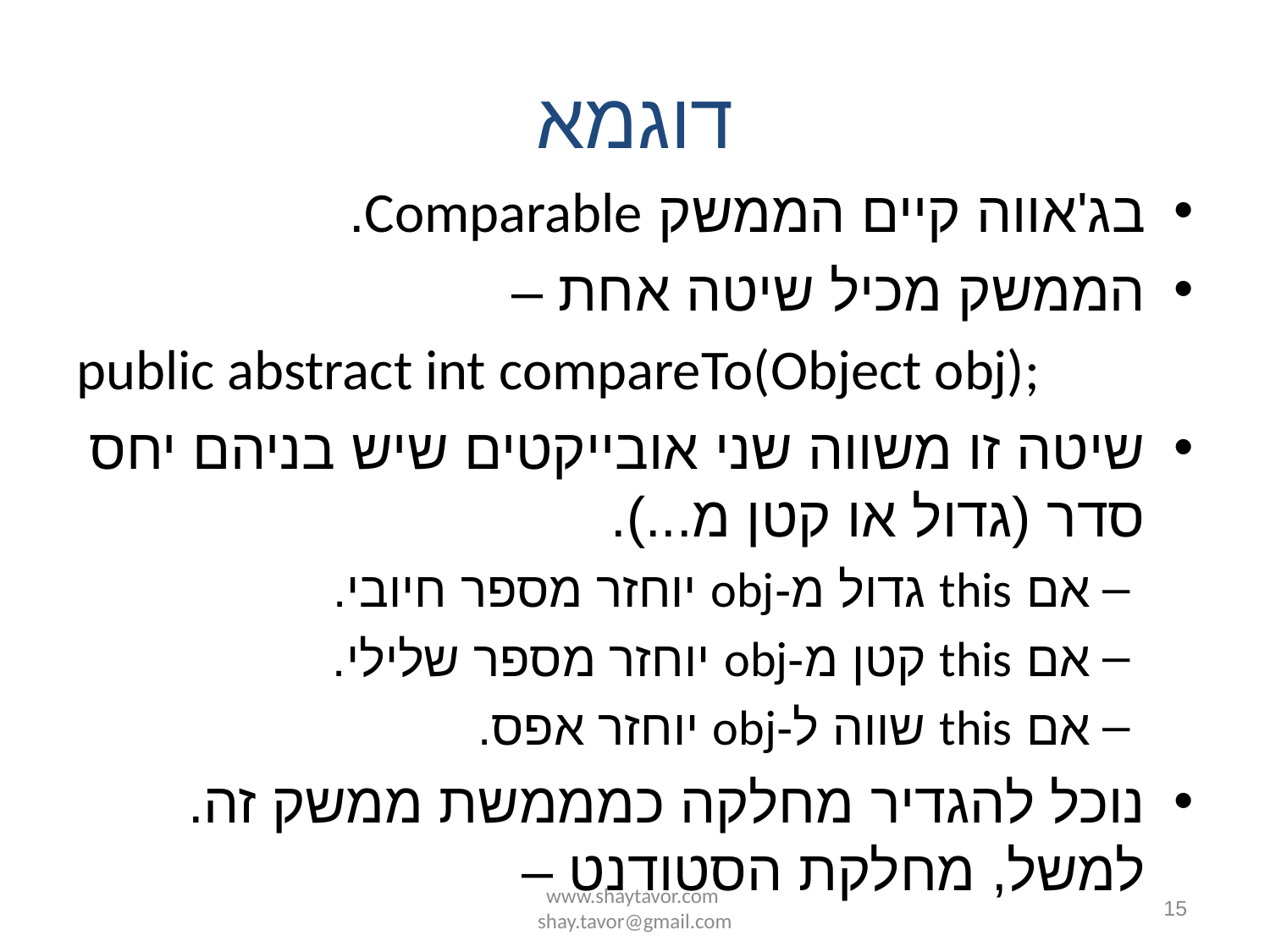

# דוגמא
בג'אווה קיים הממשק Comparable.
הממשק מכיל שיטה אחת –
public abstract int compareTo(Object obj);
שיטה זו משווה שני אובייקטים שיש בניהם יחס סדר (גדול או קטן מ...).
אם this גדול מ-obj יוחזר מספר חיובי.
אם this קטן מ-obj יוחזר מספר שלילי.
אם this שווה ל-obj יוחזר אפס.
נוכל להגדיר מחלקה כמממשת ממשק זה. למשל, מחלקת הסטודנט –

www.shaytavor.com  shay.tavor@gmail.com
15